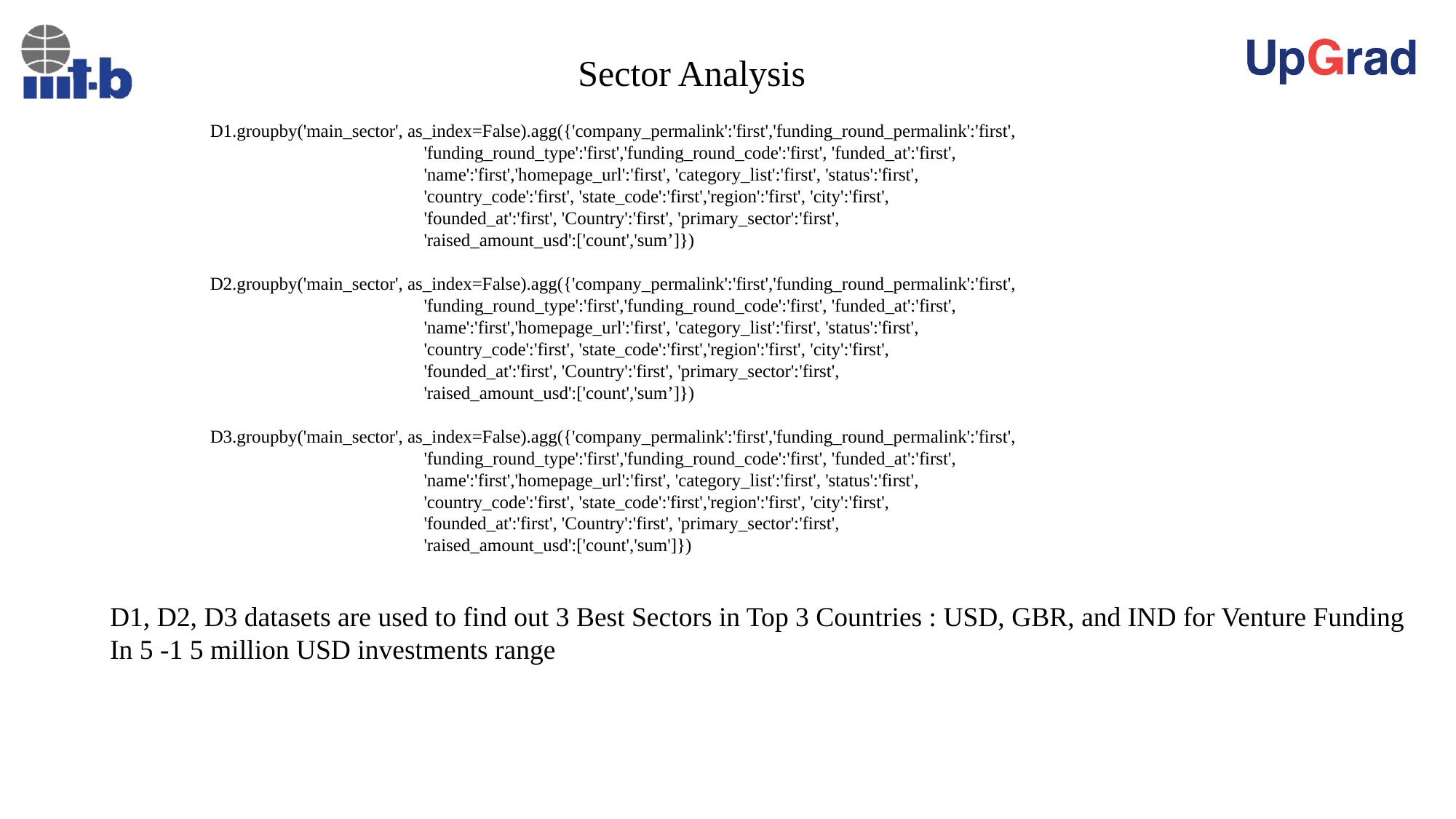

# Sector Analysis
D1.groupby('main_sector', as_index=False).agg({'company_permalink':'first','funding_round_permalink':'first',
                                               'funding_round_type':'first','funding_round_code':'first', 'funded_at':'first',
                                               'name':'first','homepage_url':'first', 'category_list':'first', 'status':'first',
                                               'country_code':'first', 'state_code':'first','region':'first', 'city':'first',
                                               'founded_at':'first', 'Country':'first', 'primary_sector':'first',
                                               'raised_amount_usd':['count','sum’]})

D2.groupby('main_sector', as_index=False).agg({'company_permalink':'first','funding_round_permalink':'first',
                                               'funding_round_type':'first','funding_round_code':'first', 'funded_at':'first',
                                               'name':'first','homepage_url':'first', 'category_list':'first', 'status':'first',
                                               'country_code':'first', 'state_code':'first','region':'first', 'city':'first',
                                               'founded_at':'first', 'Country':'first', 'primary_sector':'first',
                                               'raised_amount_usd':['count','sum’]})

D3.groupby('main_sector', as_index=False).agg({'company_permalink':'first','funding_round_permalink':'first',
                                               'funding_round_type':'first','funding_round_code':'first', 'funded_at':'first',
                                               'name':'first','homepage_url':'first', 'category_list':'first', 'status':'first',
                                               'country_code':'first', 'state_code':'first','region':'first', 'city':'first',
                                               'founded_at':'first', 'Country':'first', 'primary_sector':'first',
                                               'raised_amount_usd':['count','sum']})
D1, D2, D3 datasets are used to find out 3 Best Sectors in Top 3 Countries : USD, GBR, and IND for Venture Funding
In 5 -1 5 million USD investments range